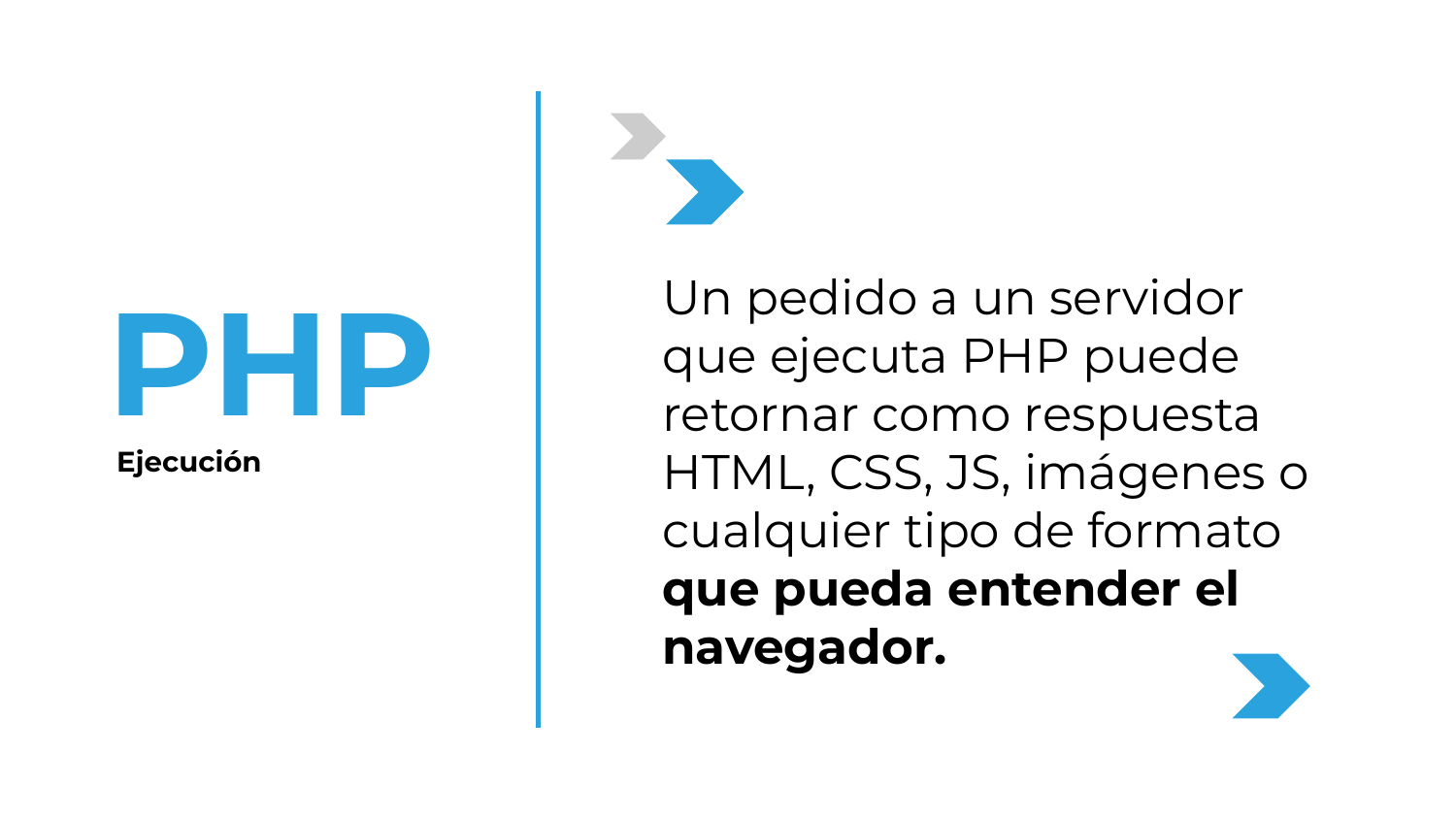

Un pedido a un servidor que ejecuta PHP puede retornar como respuesta HTML, CSS, JS, imágenes o cualquier tipo de formato que pueda entender el navegador.
PHP
Ejecución